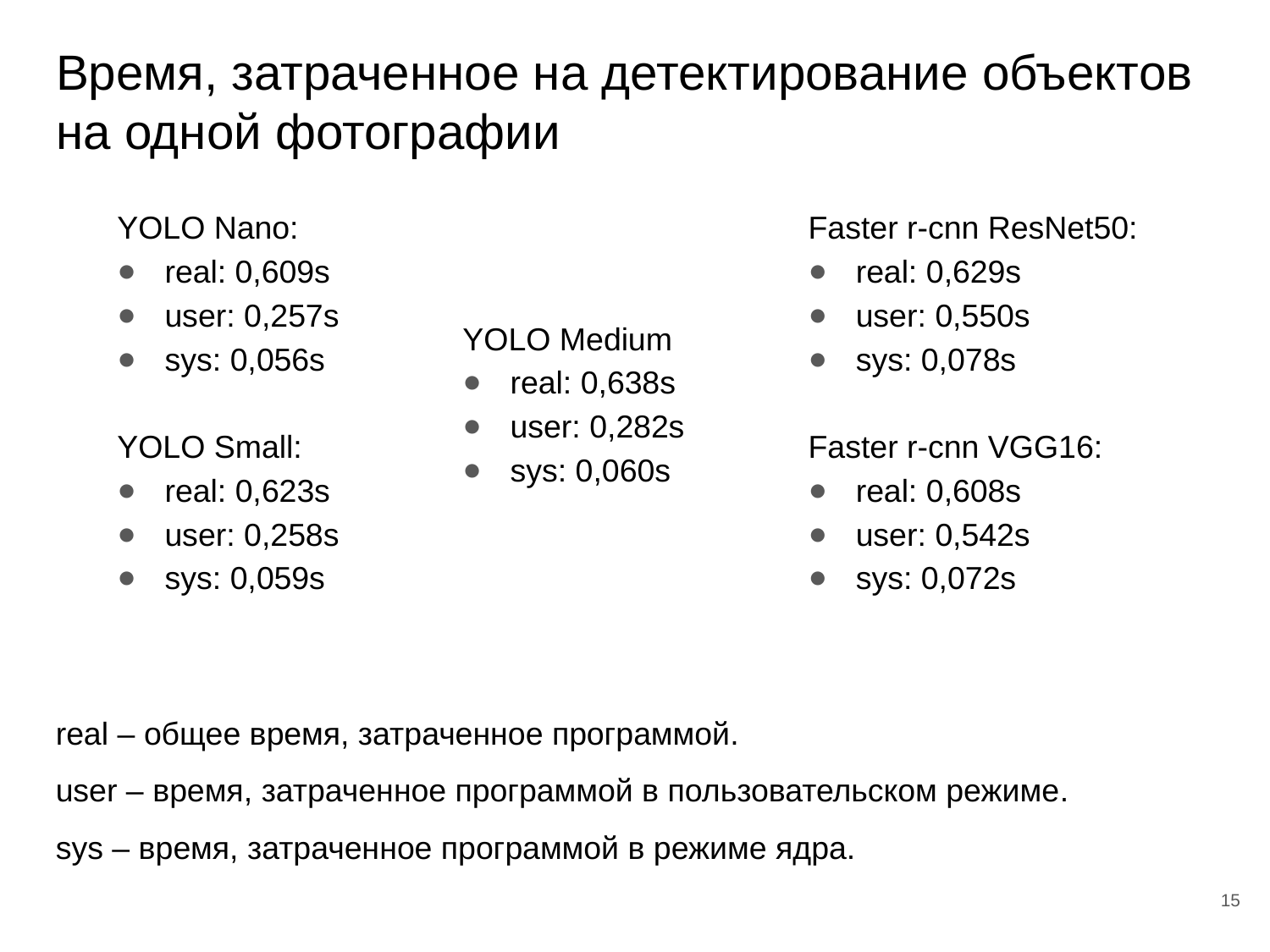

# Время, затраченное на детектирование объектов на одной фотографии
YOLO Nano:
real: 0,609s
user: 0,257s
sys: 0,056s

YOLO Small:
real: 0,623s
user: 0,258s
sys: 0,059s
Faster r-cnn ResNet50:
real: 0,629s
user: 0,550s
sys: 0,078s

Faster r-cnn VGG16:
real: 0,608s
user: 0,542s
sys: 0,072s
YOLO Medium
real: 0,638s
user: 0,282s
sys: 0,060s
real – общее время, затраченное программой.
user – время, затраченное программой в пользовательском режиме.
sys – время, затраченное программой в режиме ядра.
15